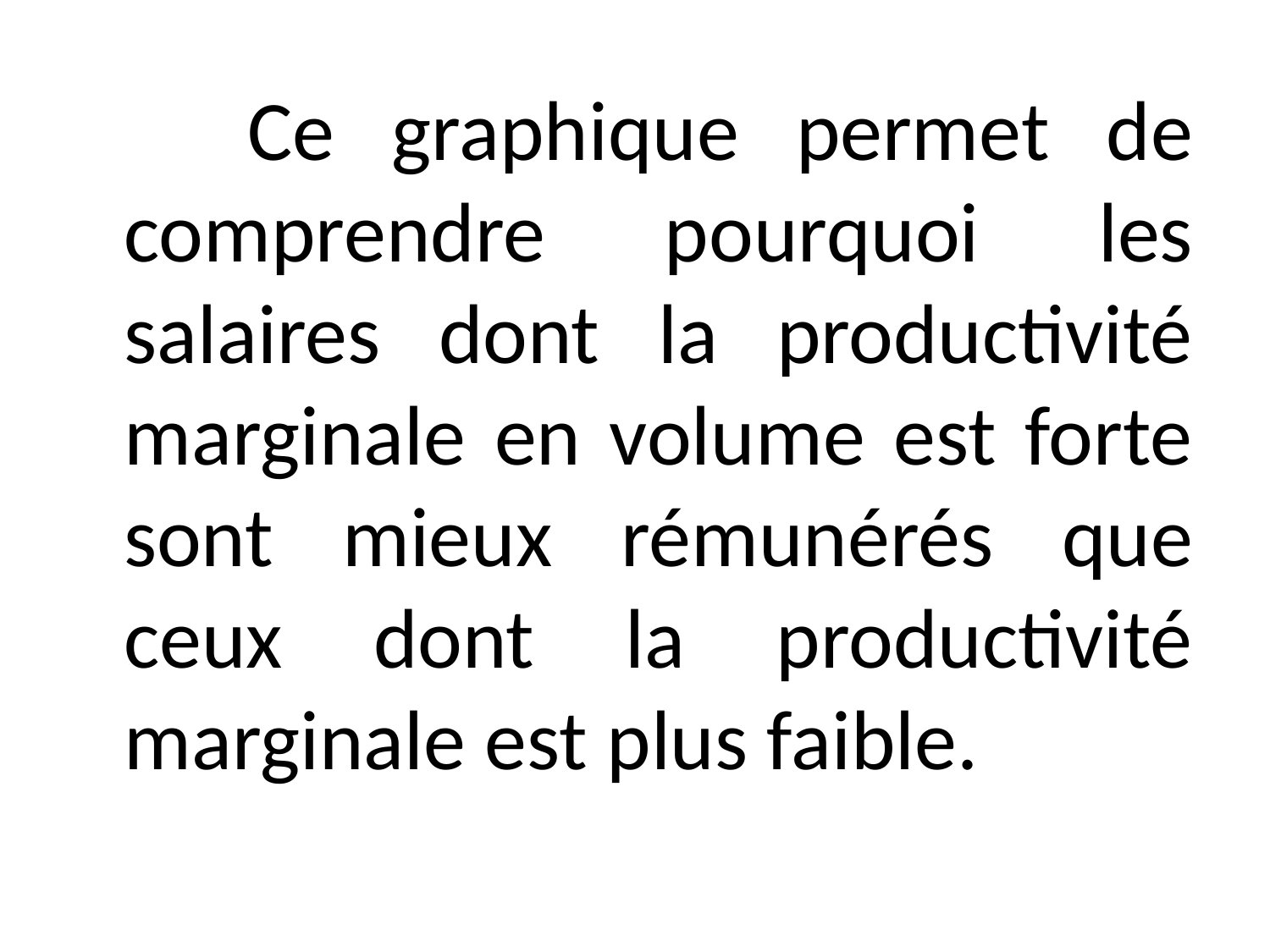

Ce graphique permet de comprendre pourquoi les salaires dont la productivité marginale en volume est forte sont mieux rémunérés que ceux dont la productivité marginale est plus faible.